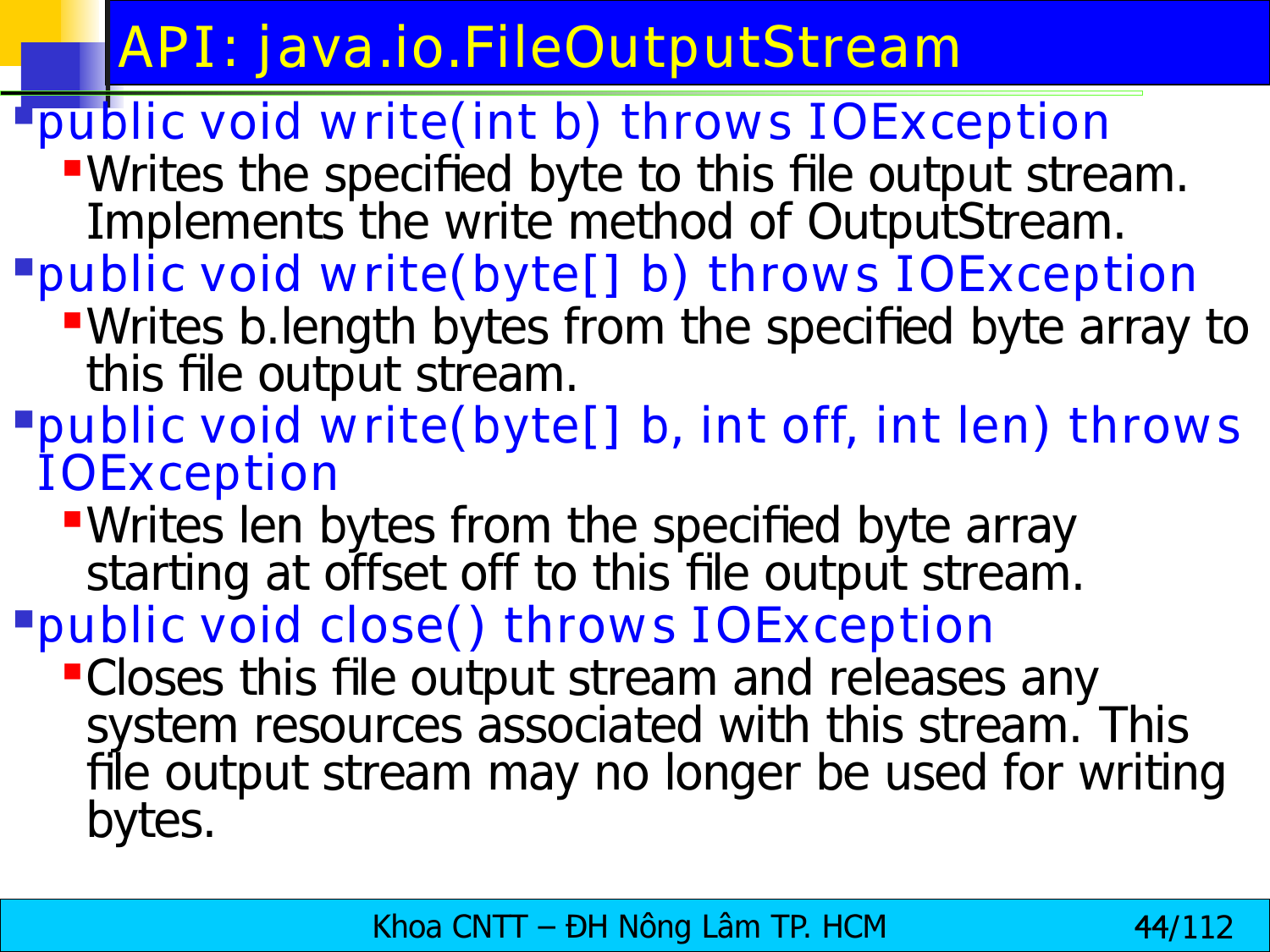

# API: java.io.FileOutputStream
public void write(int b) throws IOException
Writes the specified byte to this file output stream. Implements the write method of OutputStream.
public void write(byte[] b) throws IOException
Writes b.length bytes from the specified byte array to this file output stream.
public void write(byte[] b, int off, int len) throws IOException
Writes len bytes from the specified byte array starting at offset off to this file output stream.
public void close() throws IOException
Closes this file output stream and releases any system resources associated with this stream. This file output stream may no longer be used for writing bytes.